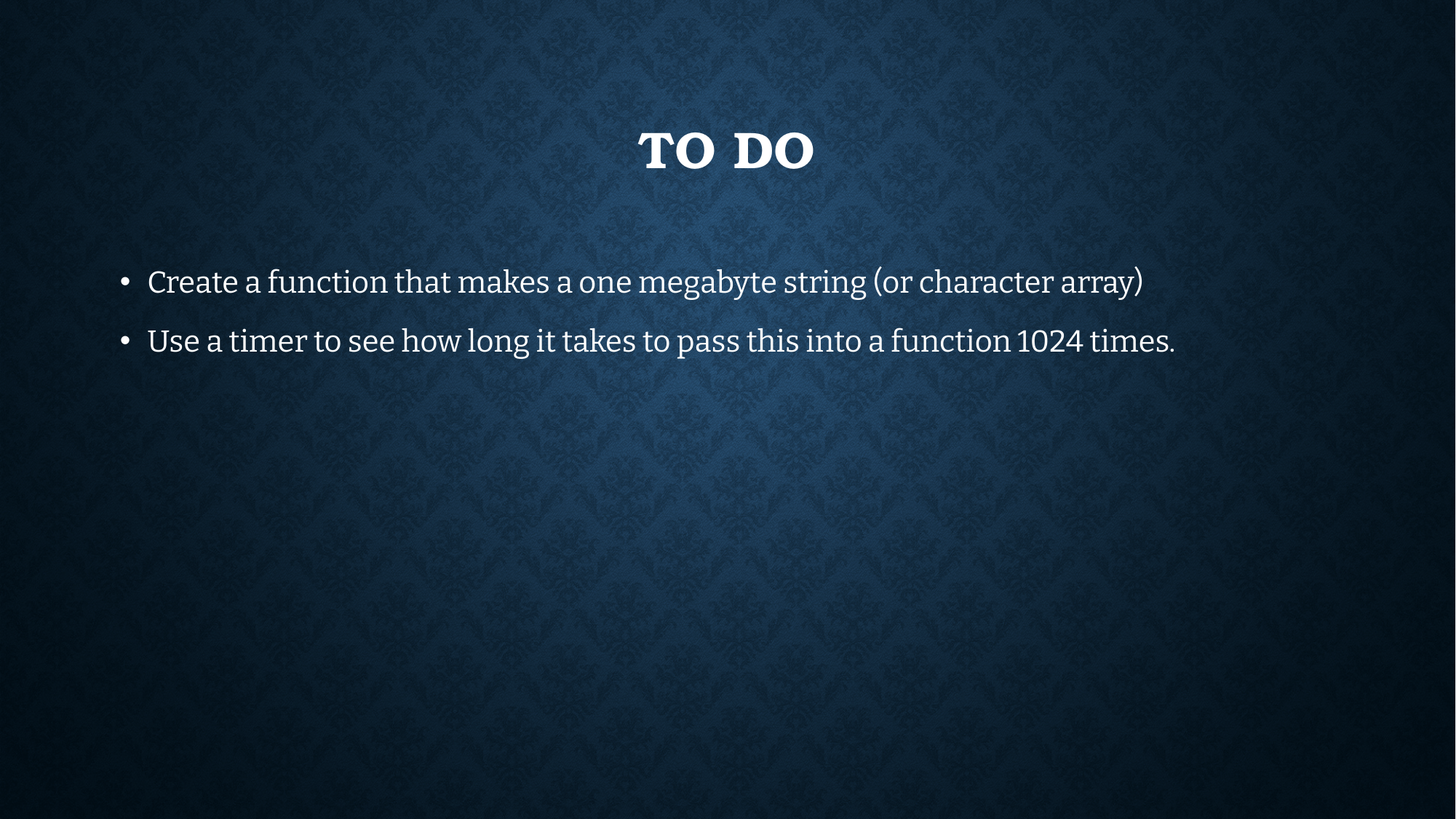

# To do
Create a function that makes a one megabyte string (or character array)
Use a timer to see how long it takes to pass this into a function 1024 times.